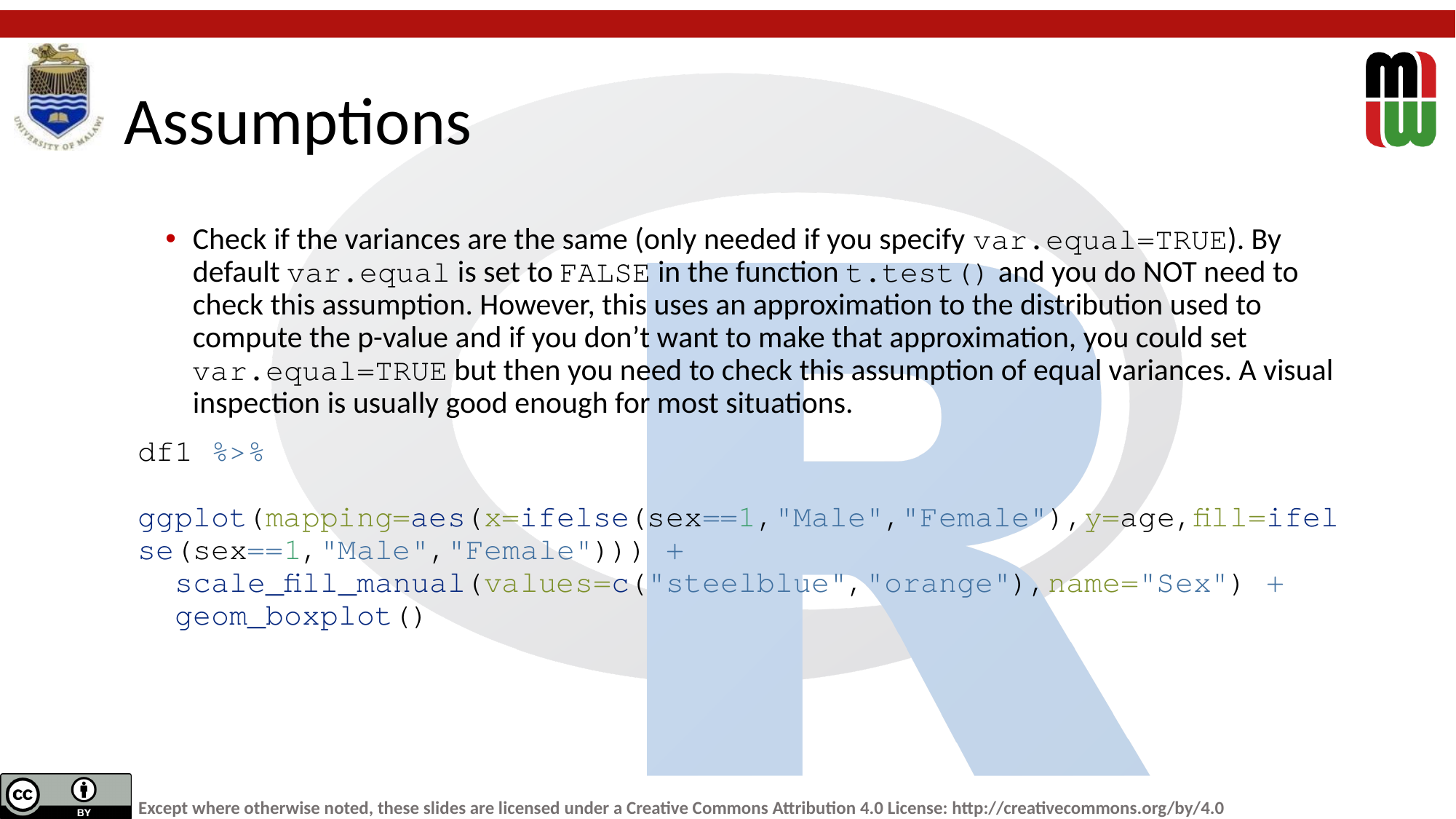

# Assumptions
Check if the variances are the same (only needed if you specify var.equal=TRUE). By default var.equal is set to FALSE in the function t.test() and you do NOT need to check this assumption. However, this uses an approximation to the distribution used to compute the p-value and if you don’t want to make that approximation, you could set var.equal=TRUE but then you need to check this assumption of equal variances. A visual inspection is usually good enough for most situations.
df1 %>%
  ggplot(mapping=aes(x=ifelse(sex==1,"Male","Female"),y=age,fill=ifelse(sex==1,"Male","Female"))) +
  scale_fill_manual(values=c("steelblue","orange"),name="Sex") +
  geom_boxplot()